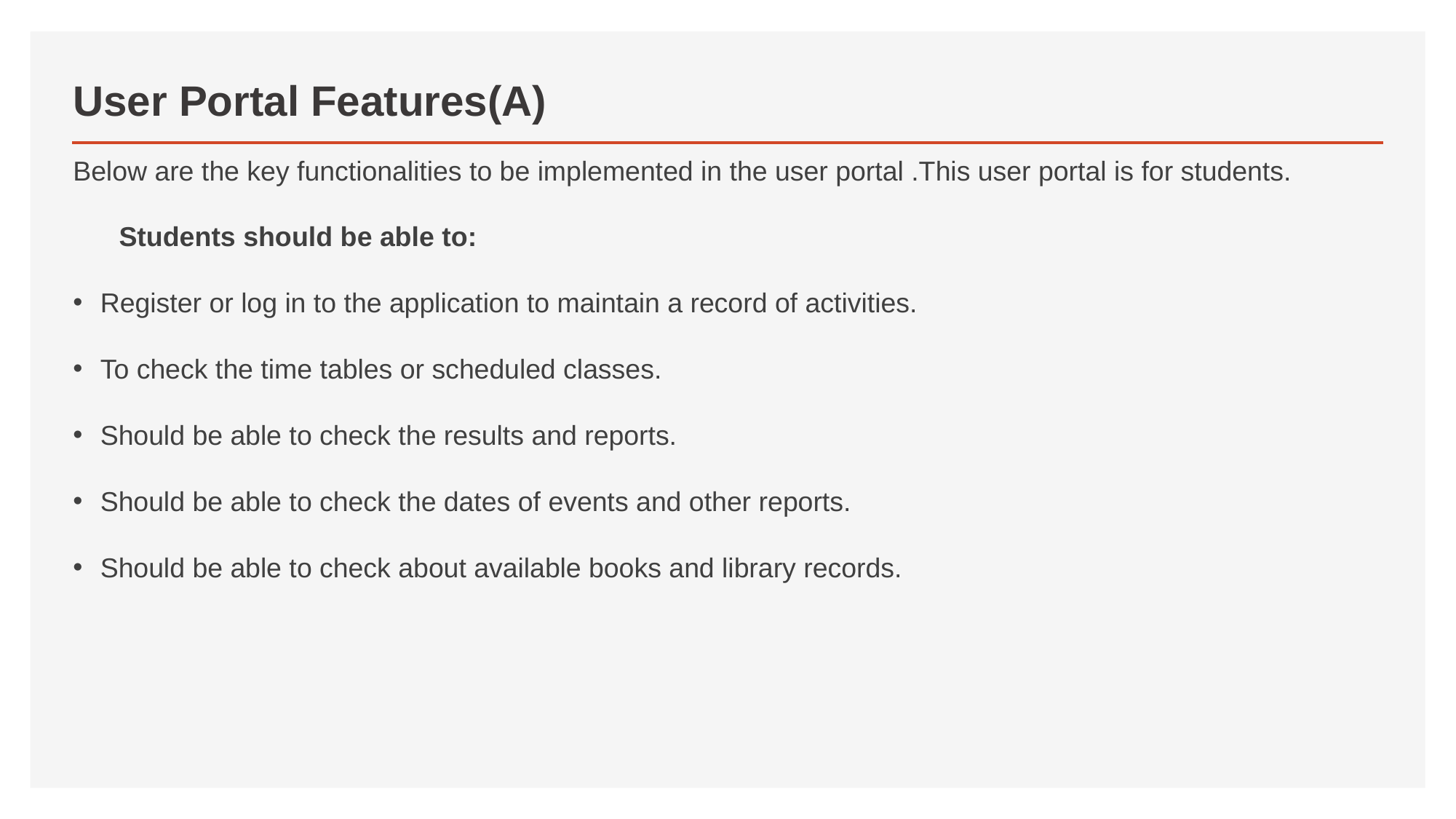

# User Portal Features(A)
Below are the key functionalities to be implemented in the user portal .This user portal is for students.
      Students should be able to:
Register or log in to the application to maintain a record of activities.
To check the time tables or scheduled classes.
Should be able to check the results and reports.
Should be able to check the dates of events and other reports.
Should be able to check about available books and library records.